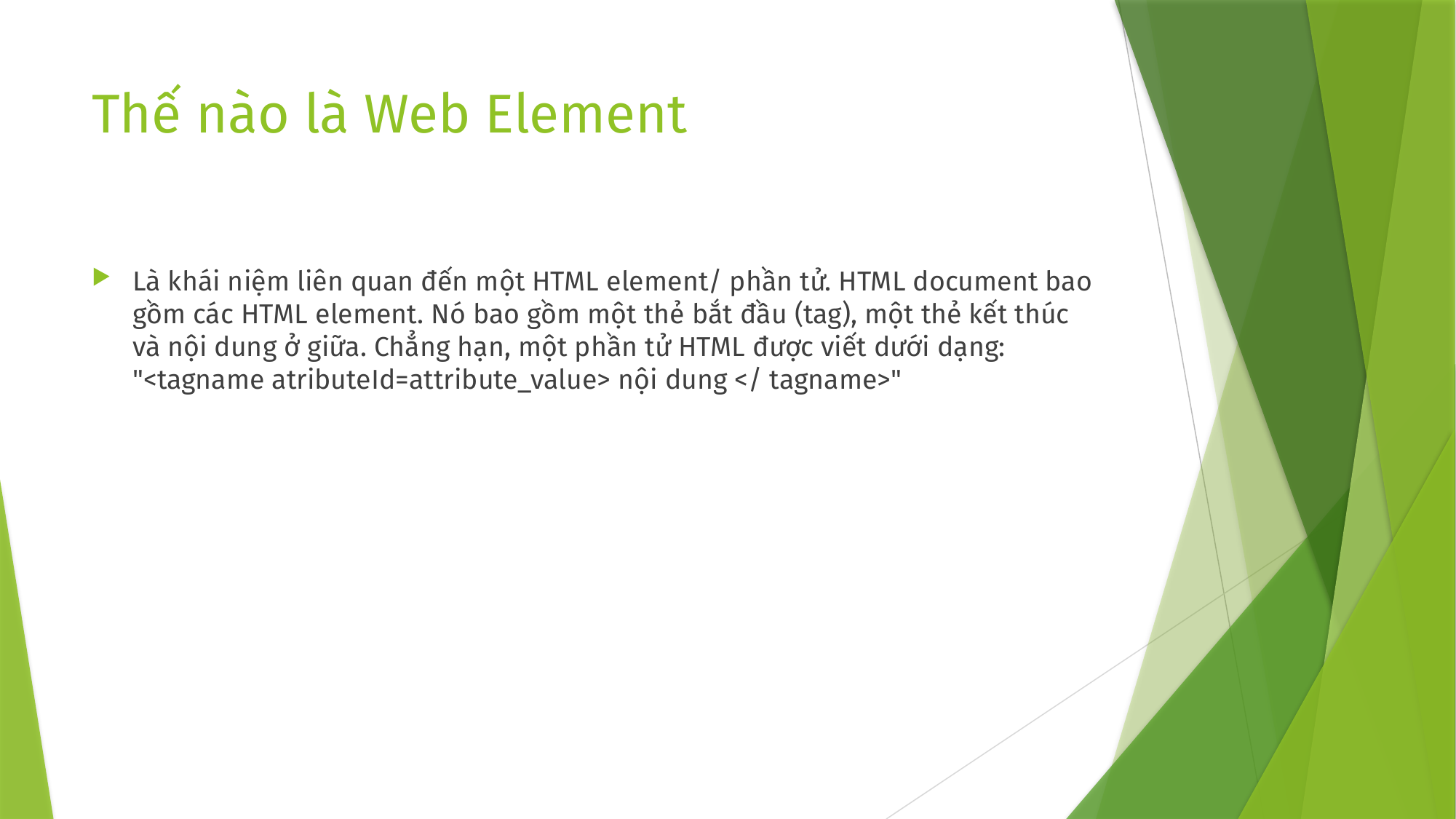

# Thế nào là Web Element
Là khái niệm liên quan đến một HTML element/ phần tử. HTML document bao gồm các HTML element. Nó bao gồm một thẻ bắt đầu (tag), một thẻ kết thúc và nội dung ở giữa. Chẳng hạn, một phần tử HTML được viết dưới dạng: "<tagname atributeId=attribute_value> nội dung </ tagname>"